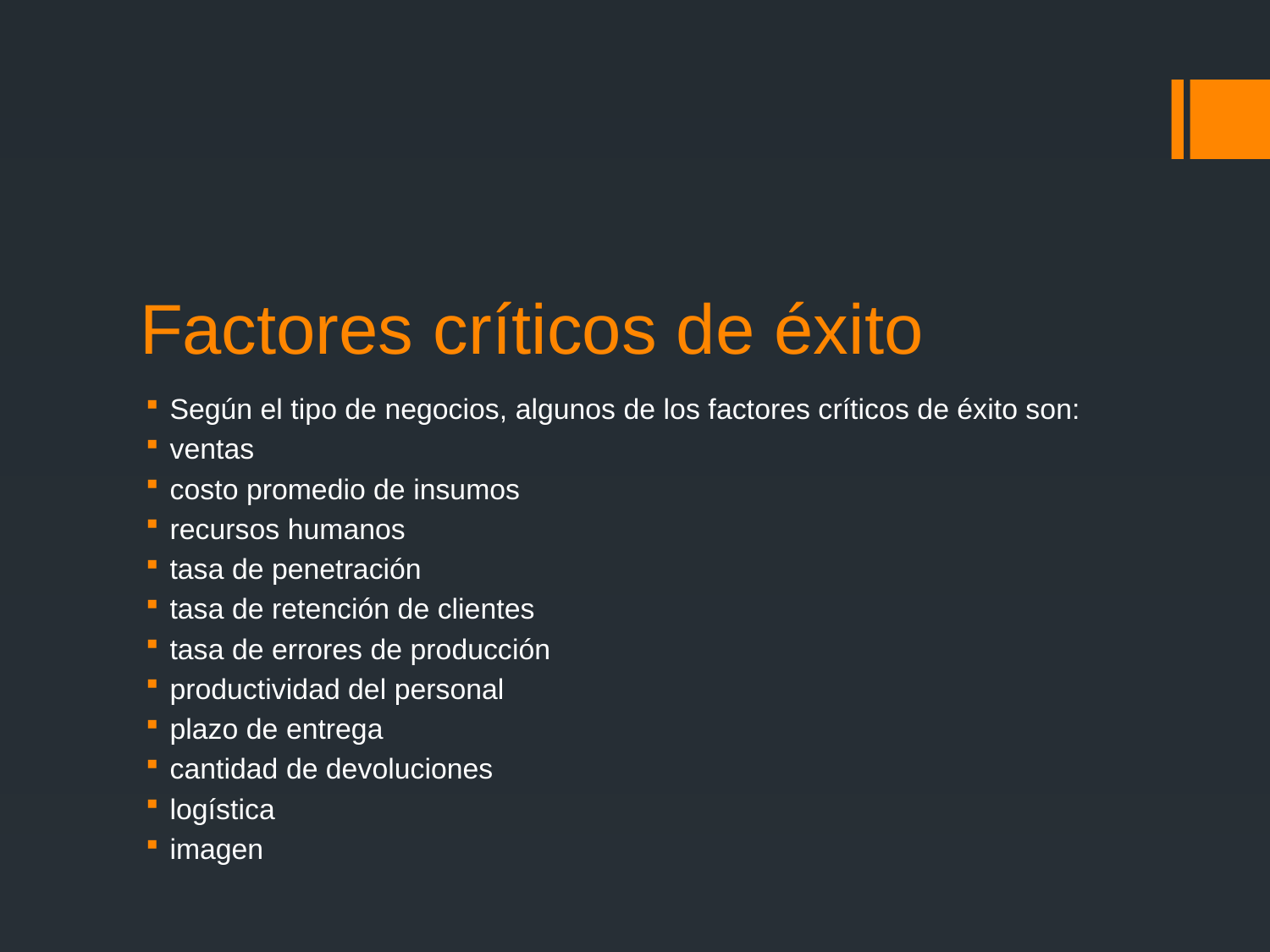

# Factores críticos de éxito
Según el tipo de negocios, algunos de los factores críticos de éxito son:
ventas
costo promedio de insumos
recursos humanos
tasa de penetración
tasa de retención de clientes
tasa de errores de producción
productividad del personal
plazo de entrega
cantidad de devoluciones
logística
imagen